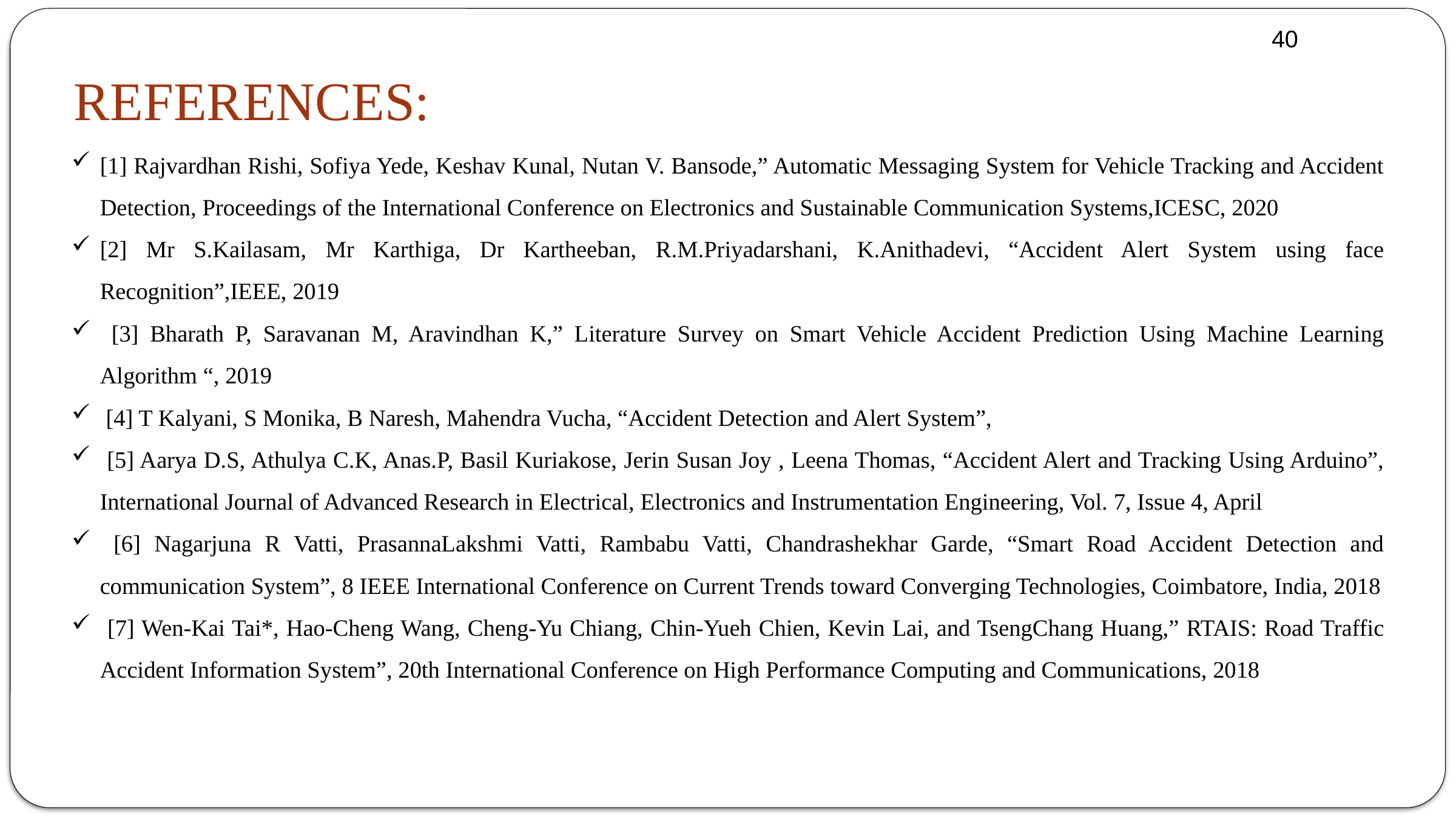

40
REFERENCES:
[1] Rajvardhan Rishi, Sofiya Yede, Keshav Kunal, Nutan V. Bansode,” Automatic Messaging System for Vehicle Tracking and Accident Detection, Proceedings of the International Conference on Electronics and Sustainable Communication Systems,ICESC, 2020
[2] Mr S.Kailasam, Mr Karthiga, Dr Kartheeban, R.M.Priyadarshani, K.Anithadevi, “Accident Alert System using face Recognition”,IEEE, 2019
 [3] Bharath P, Saravanan M, Aravindhan K,” Literature Survey on Smart Vehicle Accident Prediction Using Machine Learning Algorithm “, 2019
 [4] T Kalyani, S Monika, B Naresh, Mahendra Vucha, “Accident Detection and Alert System”,
 [5] Aarya D.S, Athulya C.K, Anas.P, Basil Kuriakose, Jerin Susan Joy , Leena Thomas, “Accident Alert and Tracking Using Arduino”, International Journal of Advanced Research in Electrical, Electronics and Instrumentation Engineering, Vol. 7, Issue 4, April
 [6] Nagarjuna R Vatti, PrasannaLakshmi Vatti, Rambabu Vatti, Chandrashekhar Garde, “Smart Road Accident Detection and communication System”, 8 IEEE International Conference on Current Trends toward Converging Technologies, Coimbatore, India, 2018
 [7] Wen-Kai Tai*, Hao-Cheng Wang, Cheng-Yu Chiang, Chin-Yueh Chien, Kevin Lai, and TsengChang Huang,” RTAIS: Road Traffic Accident Information System”, 20th International Conference on High Performance Computing and Communications, 2018